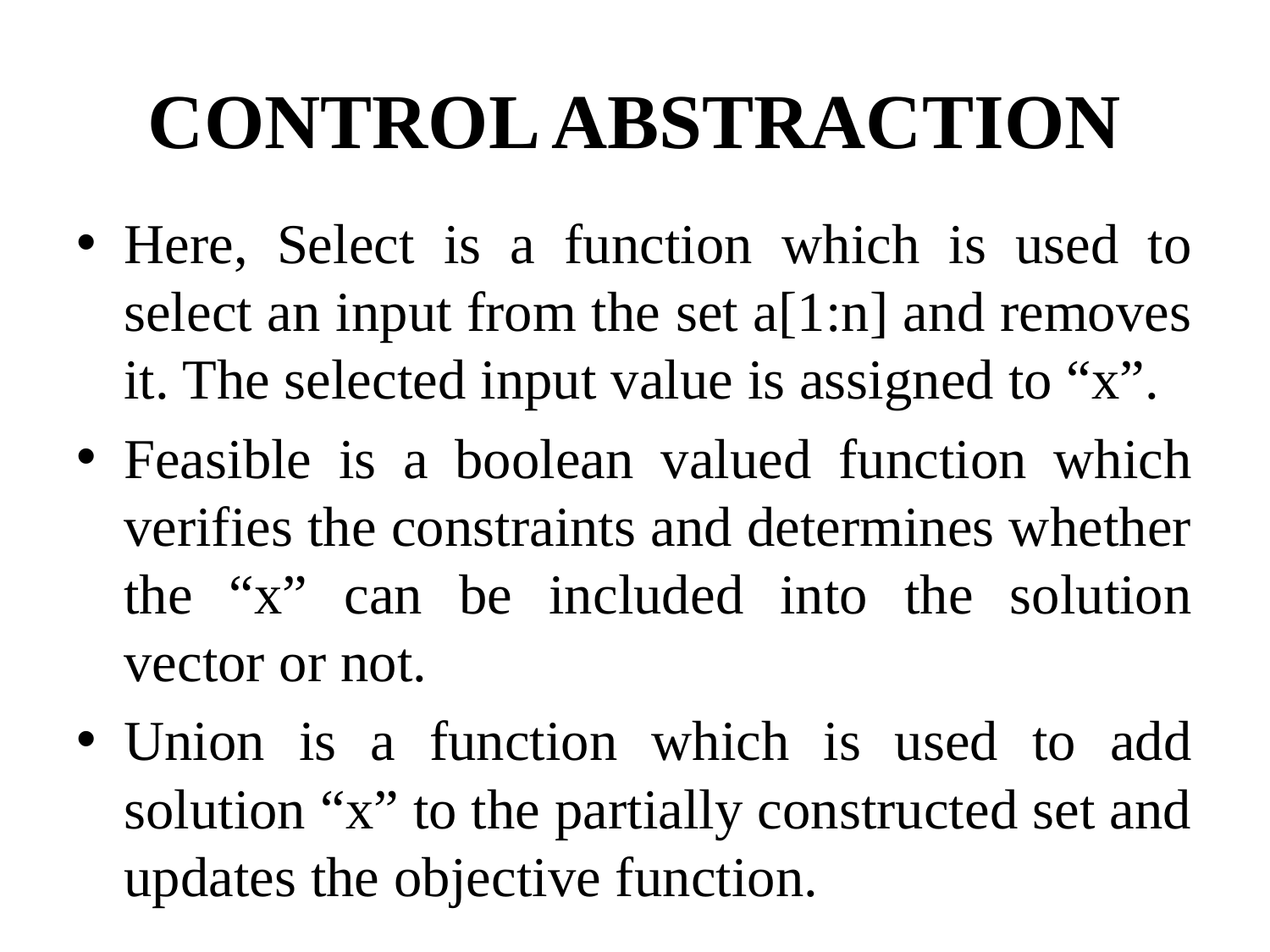

# CONTROL ABSTRACTION
Here, Select is a function which is used to select an input from the set a[1:n] and removes it. The selected input value is assigned to “x”.
Feasible is a boolean valued function which verifies the constraints and determines whether the “x” can be included into the solution vector or not.
Union is a function which is used to add solution “x” to the partially constructed set and updates the objective function.